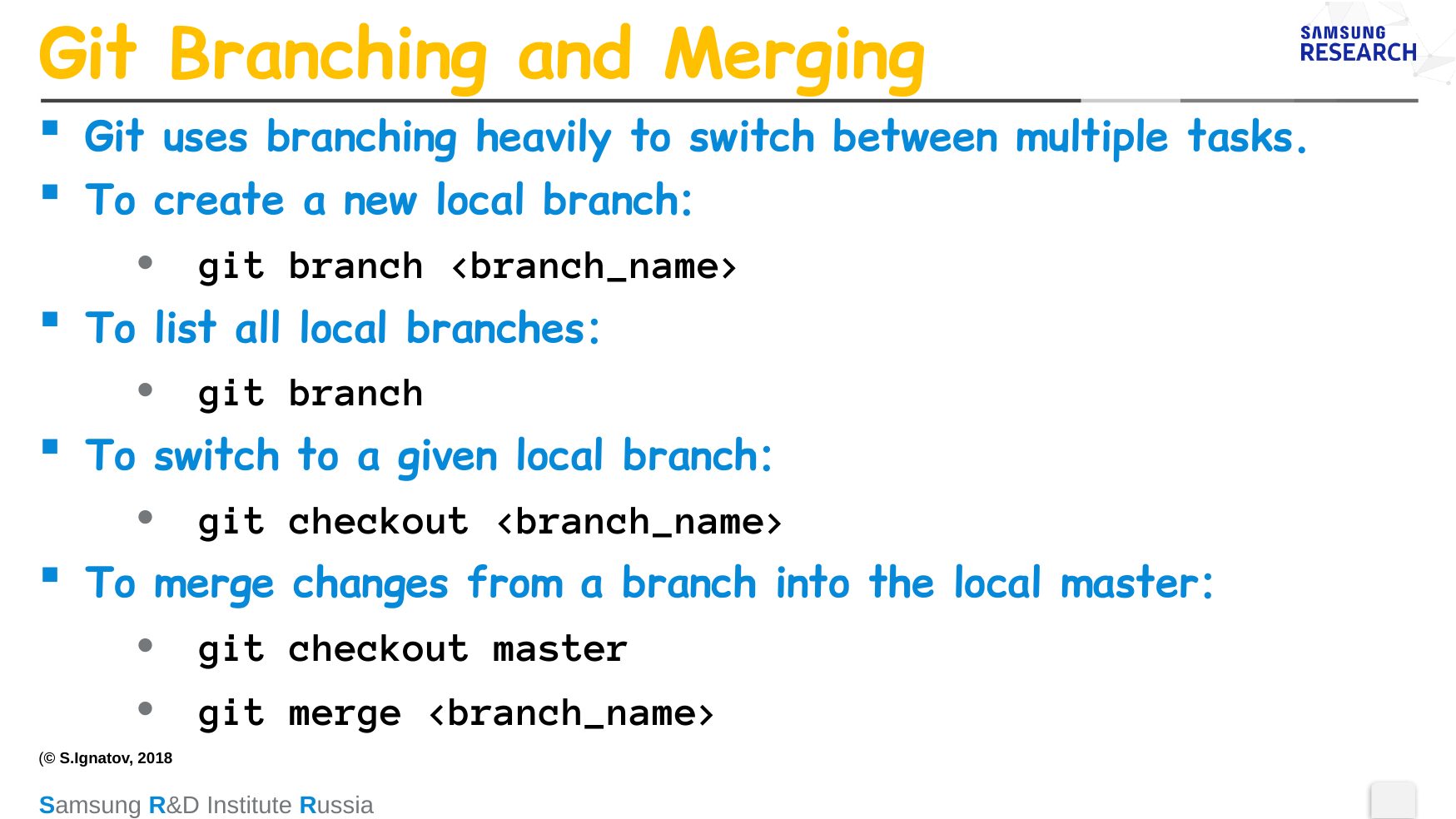

# Git Branching and Merging
Git uses branching heavily to switch between multiple tasks.
To create a new local branch:
git branch <branch_name>
To list all local branches:
git branch
To switch to a given local branch:
git checkout <branch_name>
To merge changes from a branch into the local master:
git checkout master
git merge <branch_name>

(© S.Ignatov, 2018